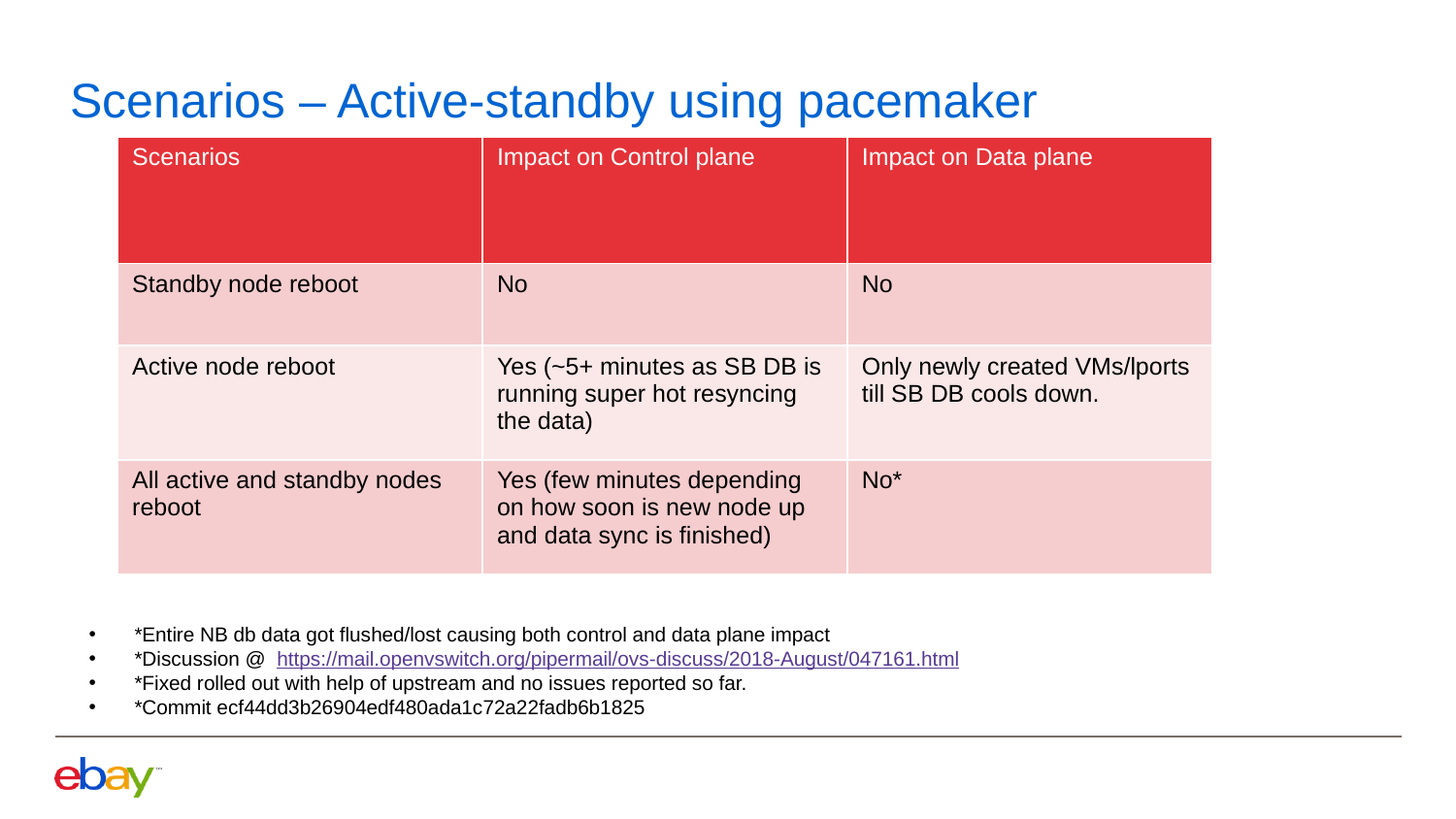

# Scenarios – Active-standby using pacemaker
| Scenarios | Impact on Control plane | Impact on Data plane |
| --- | --- | --- |
| Standby node reboot | No | No |
| Active node reboot | Yes (~5+ minutes as SB DB is running super hot resyncing the data) | Only newly created VMs/lports till SB DB cools down. |
| All active and standby nodes reboot | Yes (few minutes depending on how soon is new node up and data sync is finished) | No\* |

*Entire NB db data got flushed/lost causing both control and data plane impact
*Discussion @  https://mail.openvswitch.org/pipermail/ovs-discuss/2018-August/047161.html
*Fixed rolled out with help of upstream and no issues reported so far.
*Commit ecf44dd3b26904edf480ada1c72a22fadb6b1825